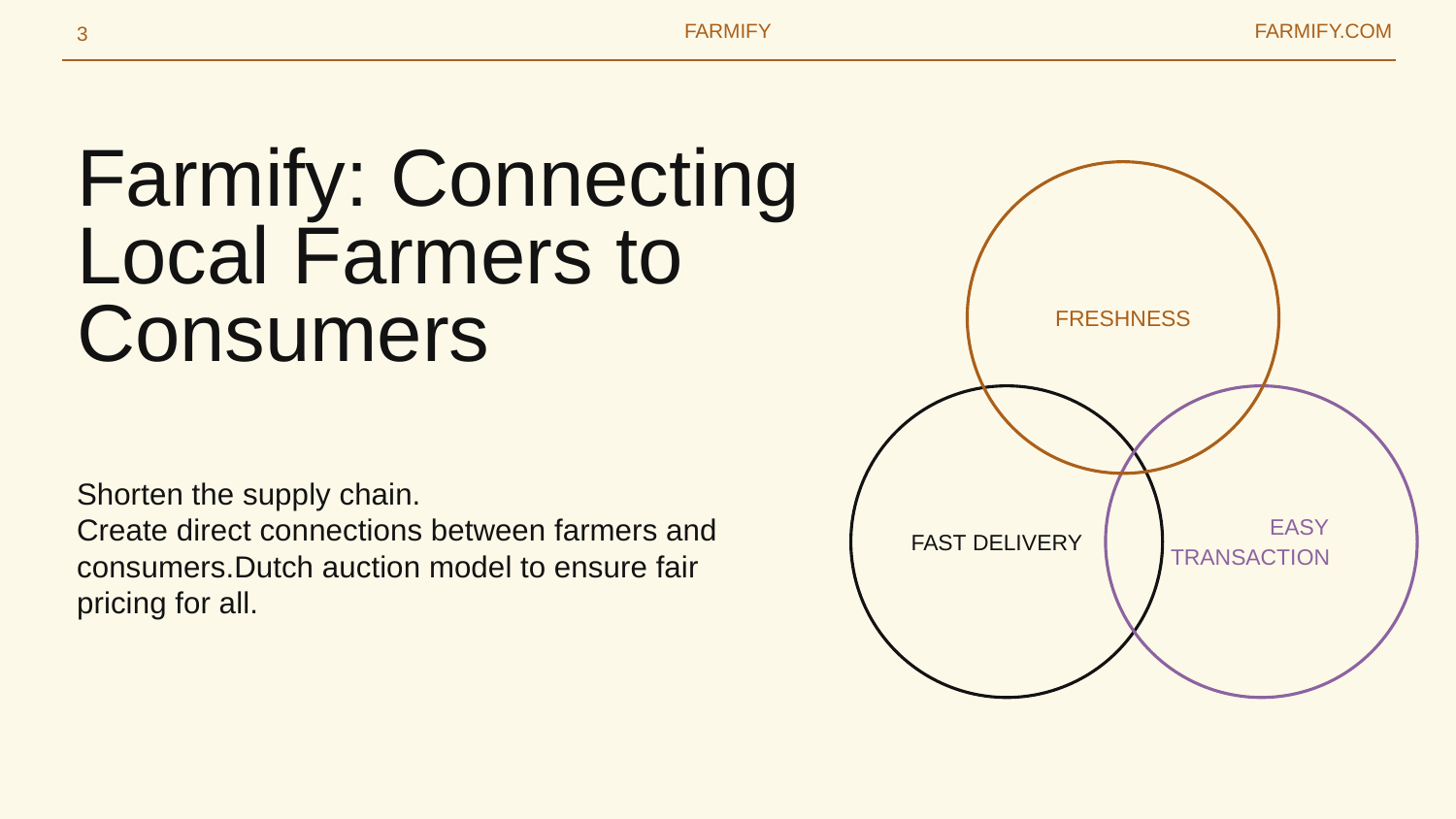

3
FARMIFY
FARMIFY.COM
# Farmify: Connecting Local Farmers to Consumers
FRESHNESS
FAST DELIVERY
            EASY TRANSACTION
Shorten the supply chain.
Create direct connections between farmers and consumers.Dutch auction model to ensure fair pricing for all.